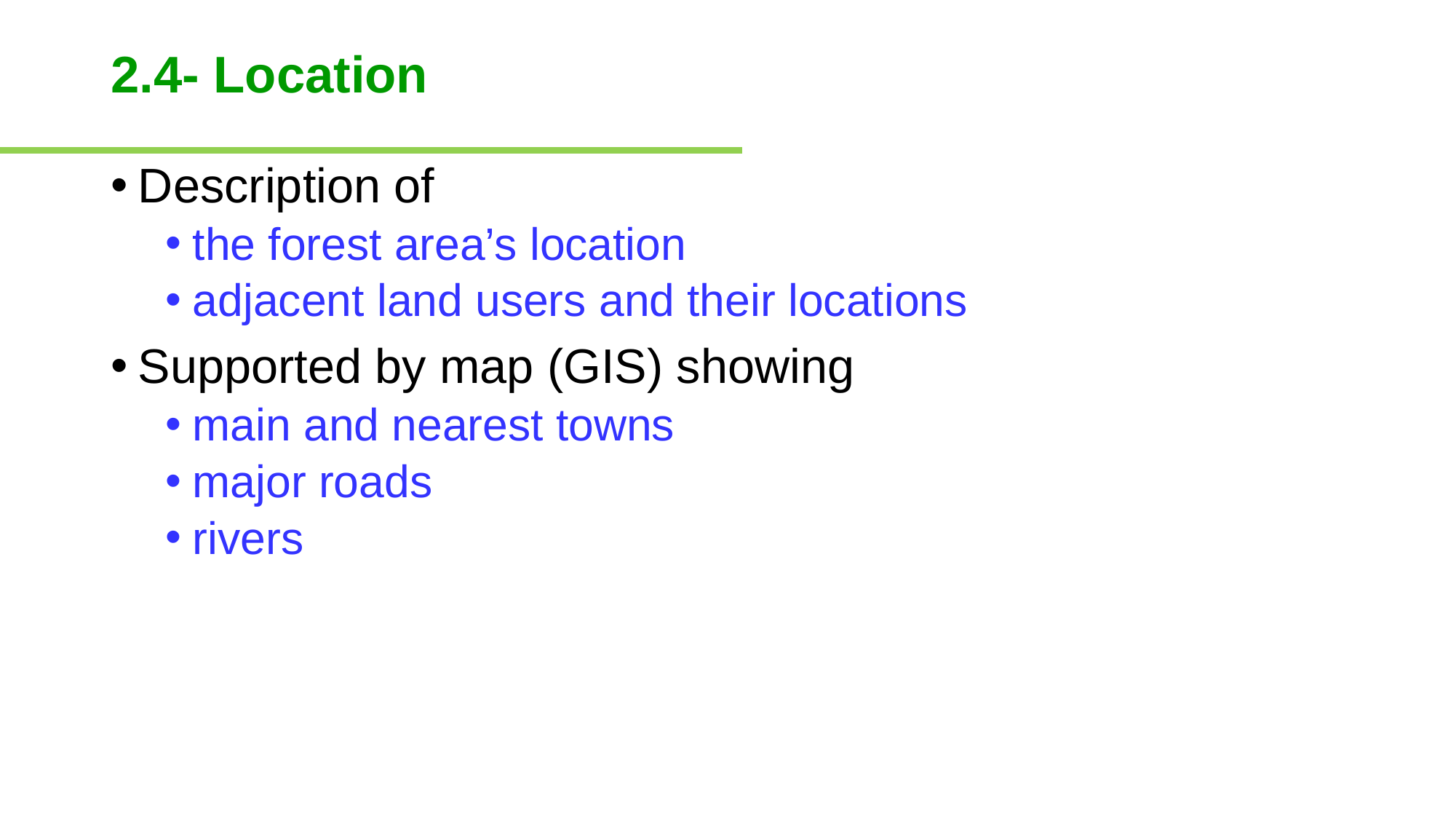

# 2.4- Location
Description of
the forest area’s location
adjacent land users and their locations
Supported by map (GIS) showing
main and nearest towns
major roads
rivers